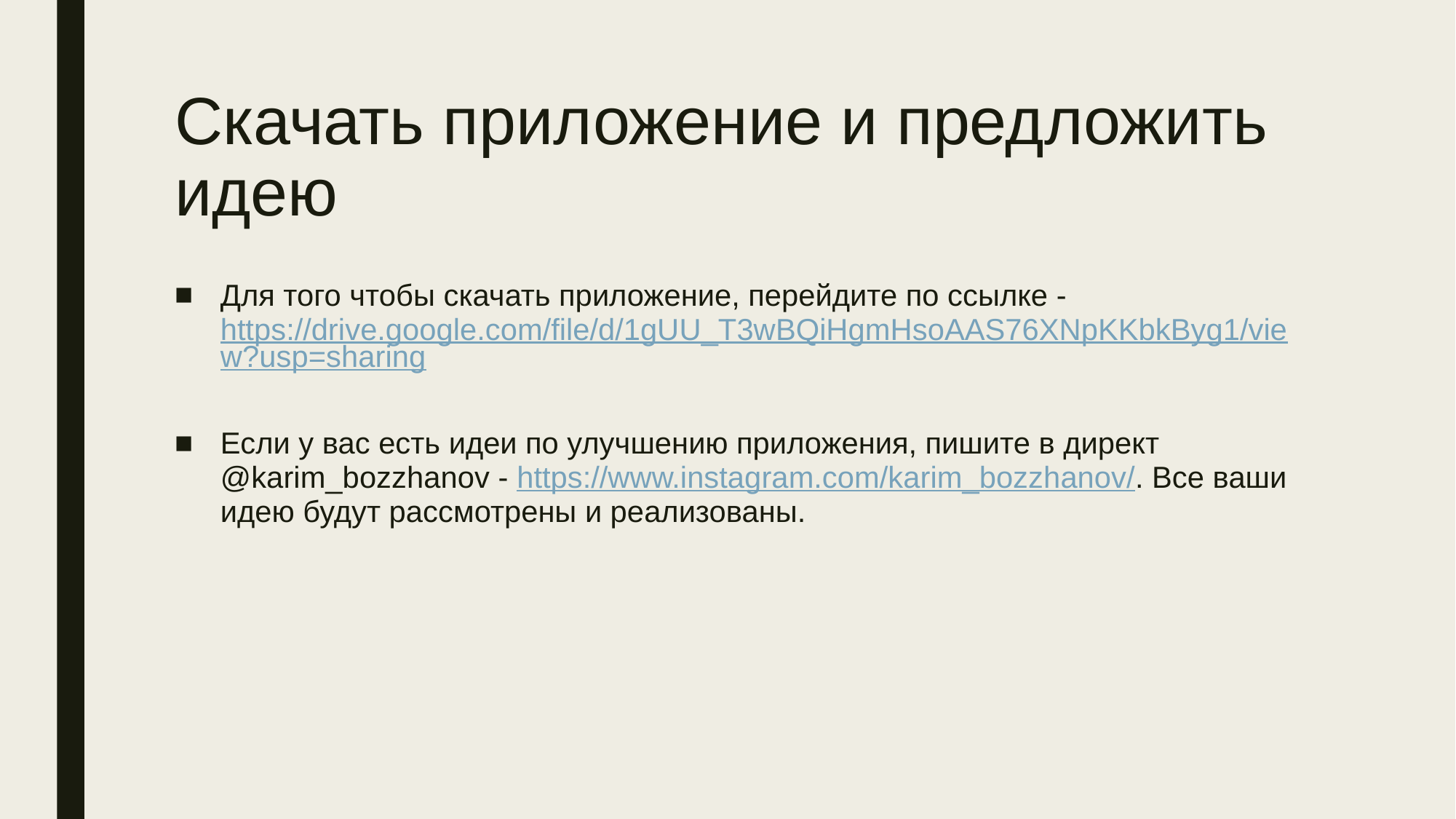

# Скачать приложение и предложить идею
Для того чтобы скачать приложение, перейдите по ссылке - https://drive.google.com/file/d/1gUU_T3wBQiHgmHsoAAS76XNpKKbkByg1/view?usp=sharing
Если у вас есть идеи по улучшению приложения, пишите в директ @karim_bozzhanov - https://www.instagram.com/karim_bozzhanov/. Все ваши идею будут рассмотрены и реализованы.